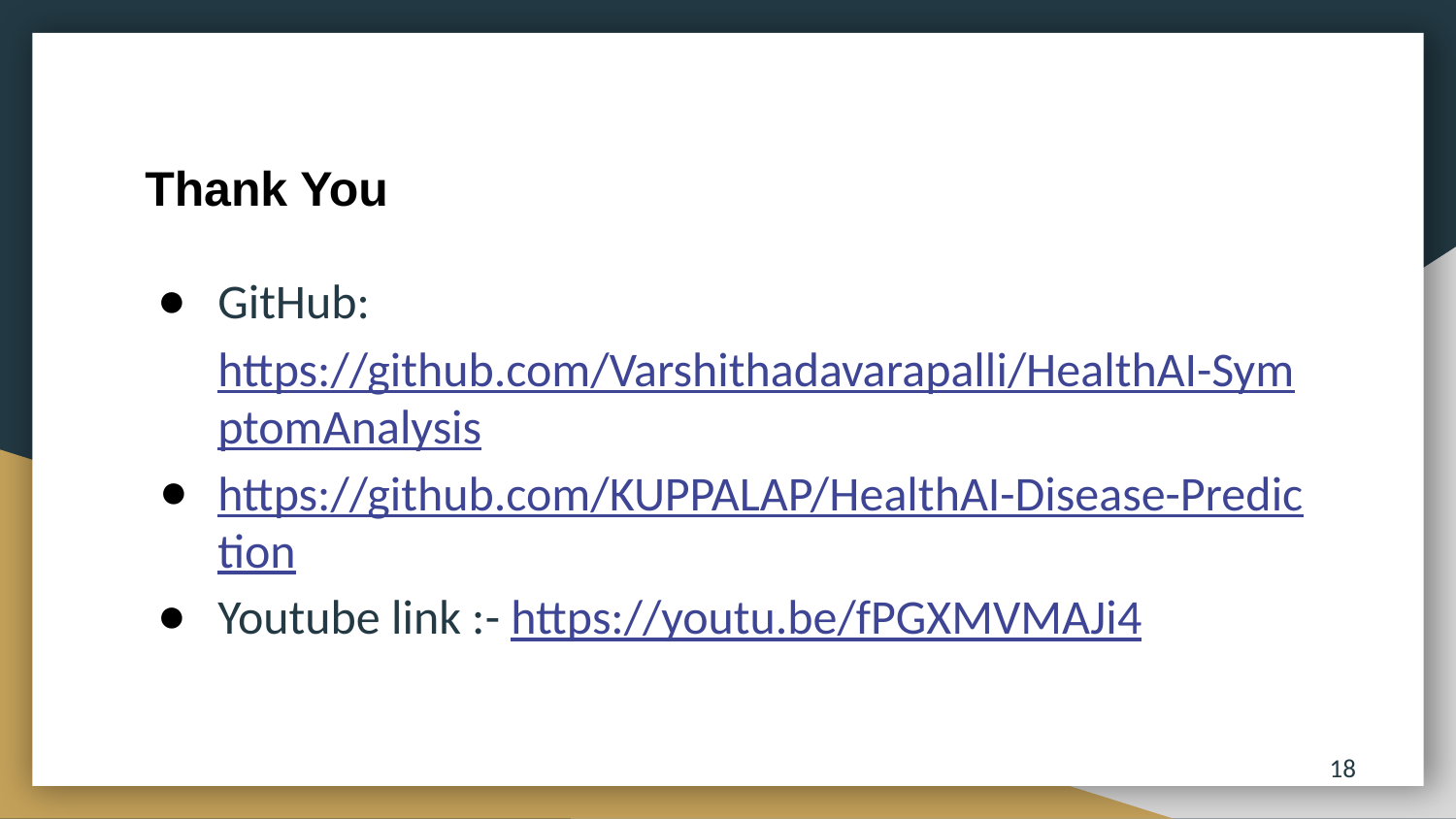

# Thank You

GitHub: https://github.com/Varshithadavarapalli/HealthAI-SymptomAnalysis
https://github.com/KUPPALAP/HealthAI-Disease-Prediction
Youtube link :- https://youtu.be/fPGXMVMAJi4
18